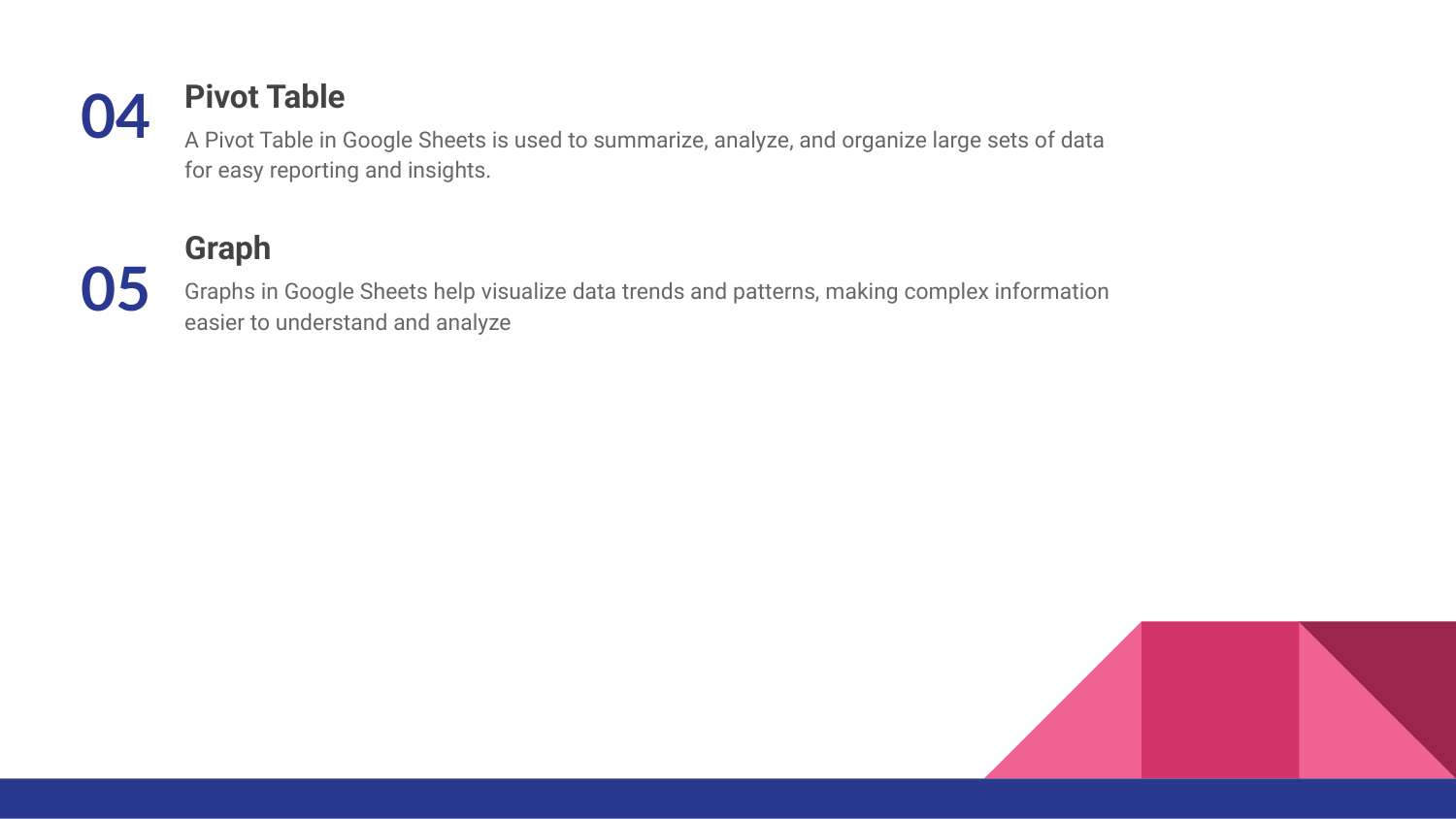

Pivot Table
# 04
A Pivot Table in Google Sheets is used to summarize, analyze, and organize large sets of data for easy reporting and insights.
Graph
05
Graphs in Google Sheets help visualize data trends and patterns, making complex information easier to understand and analyze